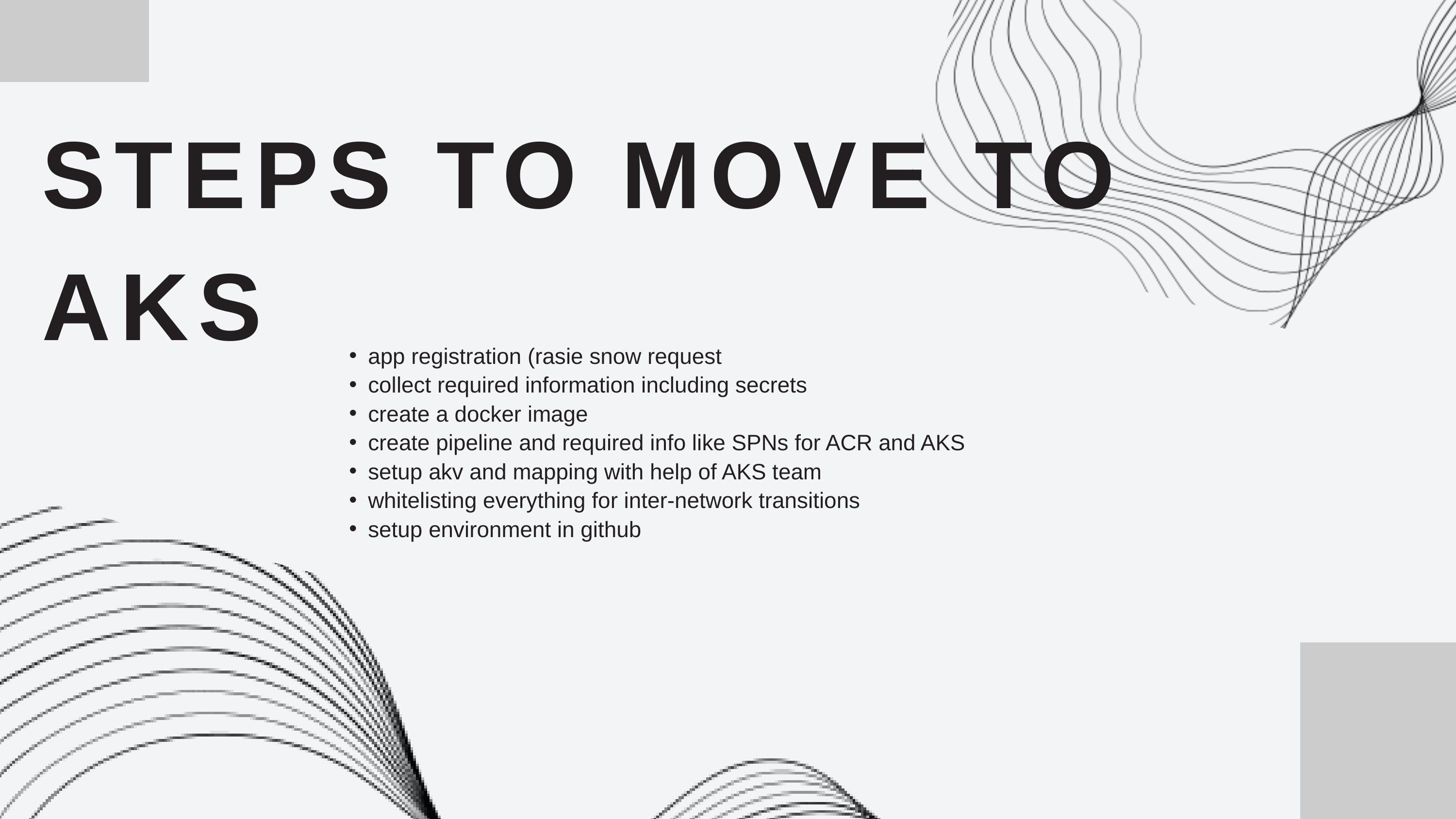

STEPS TO MOVE TO AKS
app registration (rasie snow request
collect required information including secrets
create a docker image
create pipeline and required info like SPNs for ACR and AKS
setup akv and mapping with help of AKS team
whitelisting everything for inter-network transitions
setup environment in github